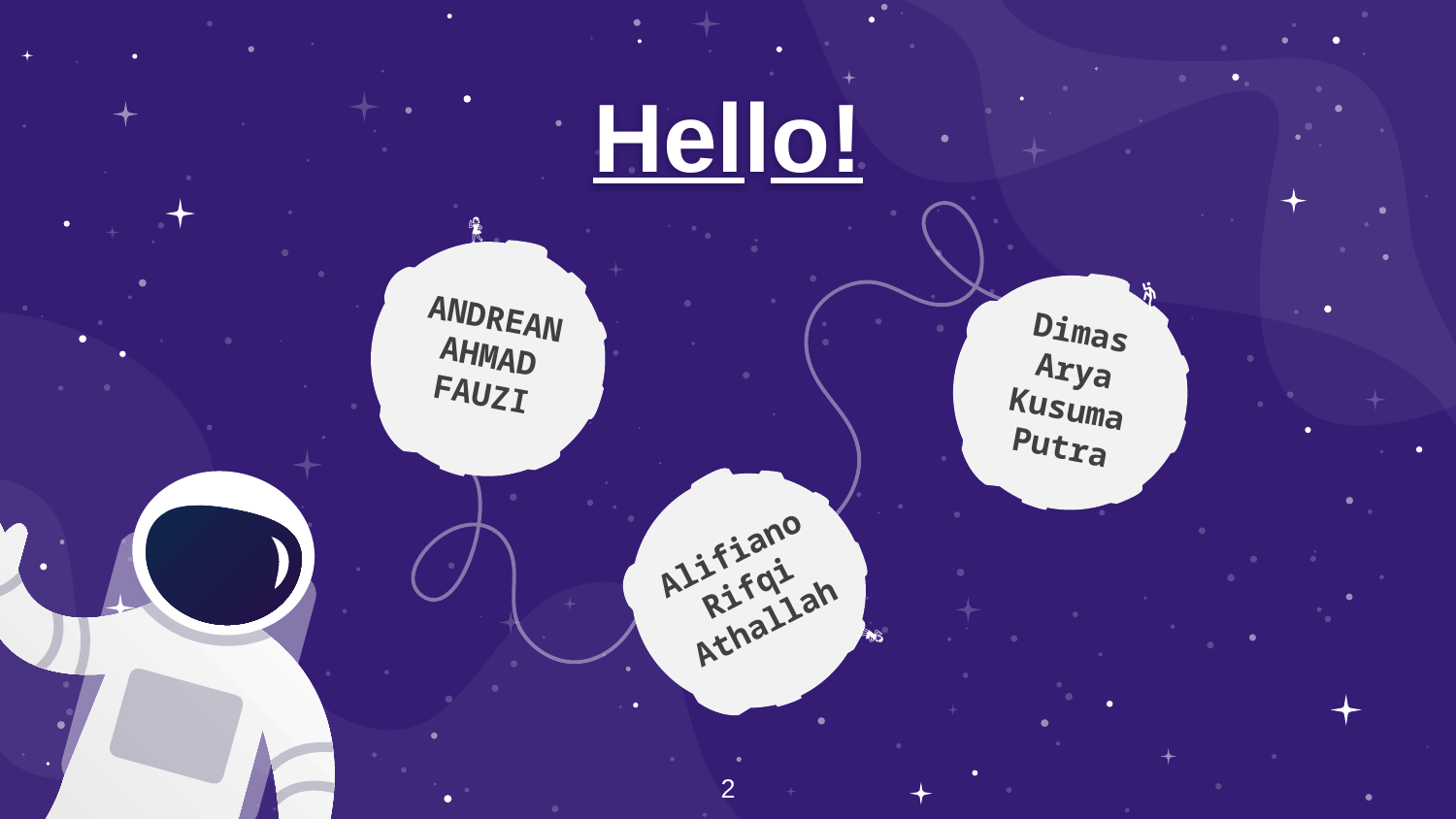

Hello!

💃

ANDREAN AHMAD FAUZI
🏃

Dimas Arya Kusuma Putra

Alifiano Rifqi Athallah
💃
2